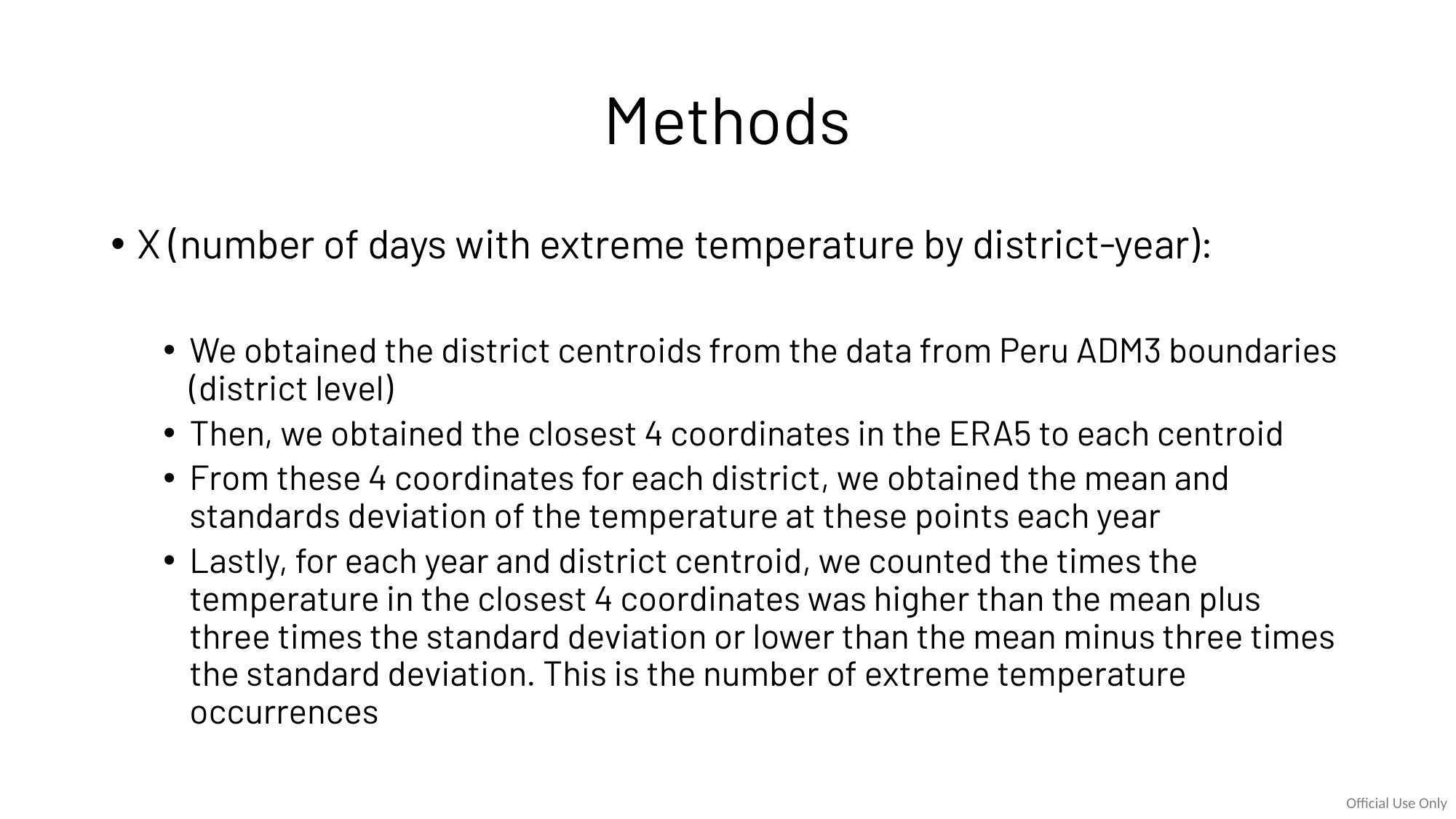

# Methods
X (number of days with extreme temperature by district-year):

We obtained the district centroids from the data from Peru ADM3 boundaries (district level)
Then, we obtained the closest 4 coordinates in the ERA5 to each centroid
From these 4 coordinates for each district, we obtained the mean and standards deviation of the temperature at these points each year
Lastly, for each year and district centroid, we counted the times the temperature in the closest 4 coordinates was higher than the mean plus three times the standard deviation or lower than the mean minus three times the standard deviation. This is the number of extreme temperature occurrences